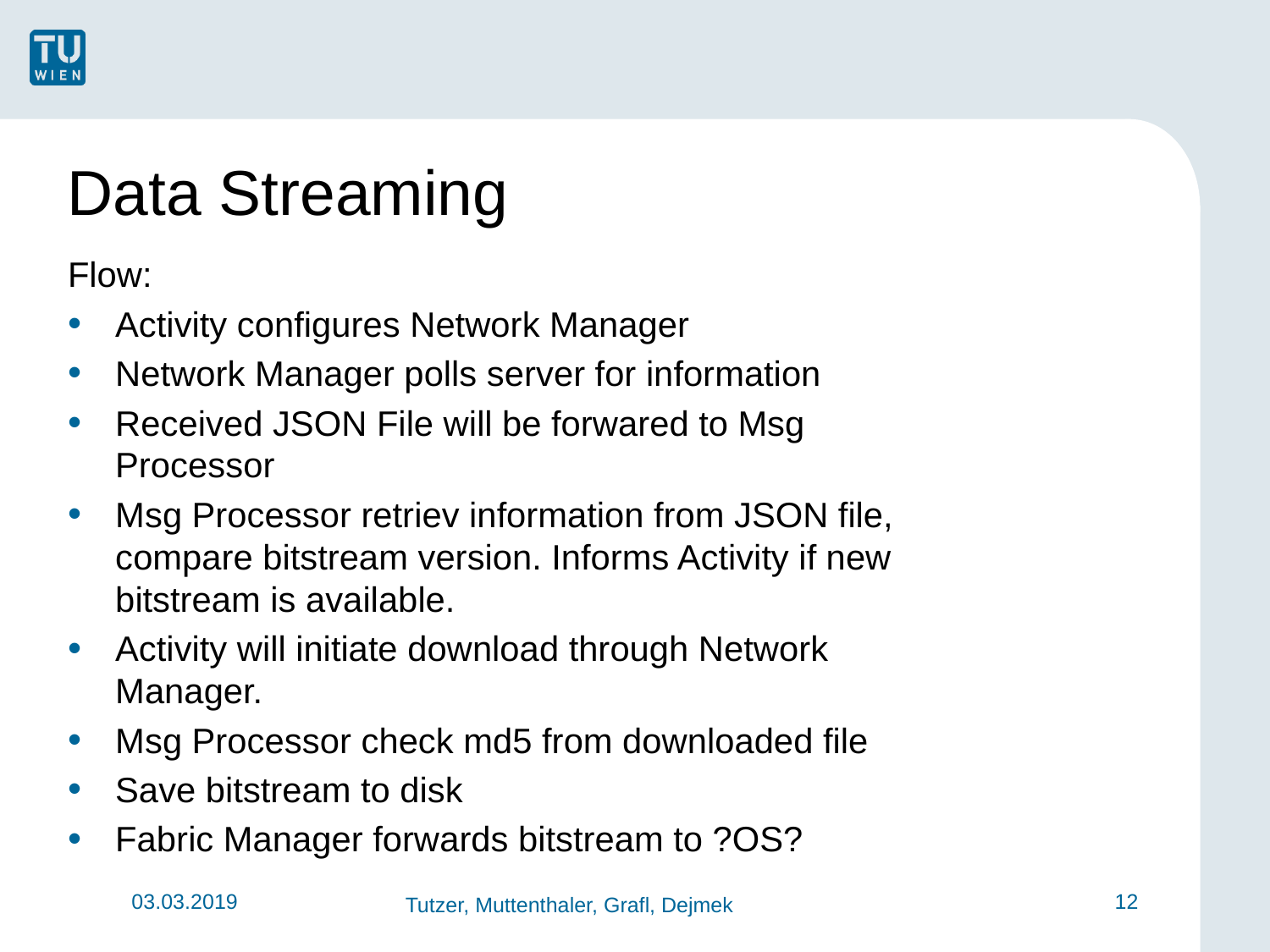

# Data Streaming
Flow:
Activity configures Network Manager
Network Manager polls server for information
Received JSON File will be forwared to Msg Processor
Msg Processor retriev information from JSON file, compare bitstream version. Informs Activity if new bitstream is available.
Activity will initiate download through Network Manager.
Msg Processor check md5 from downloaded file
Save bitstream to disk
Fabric Manager forwards bitstream to ?OS?